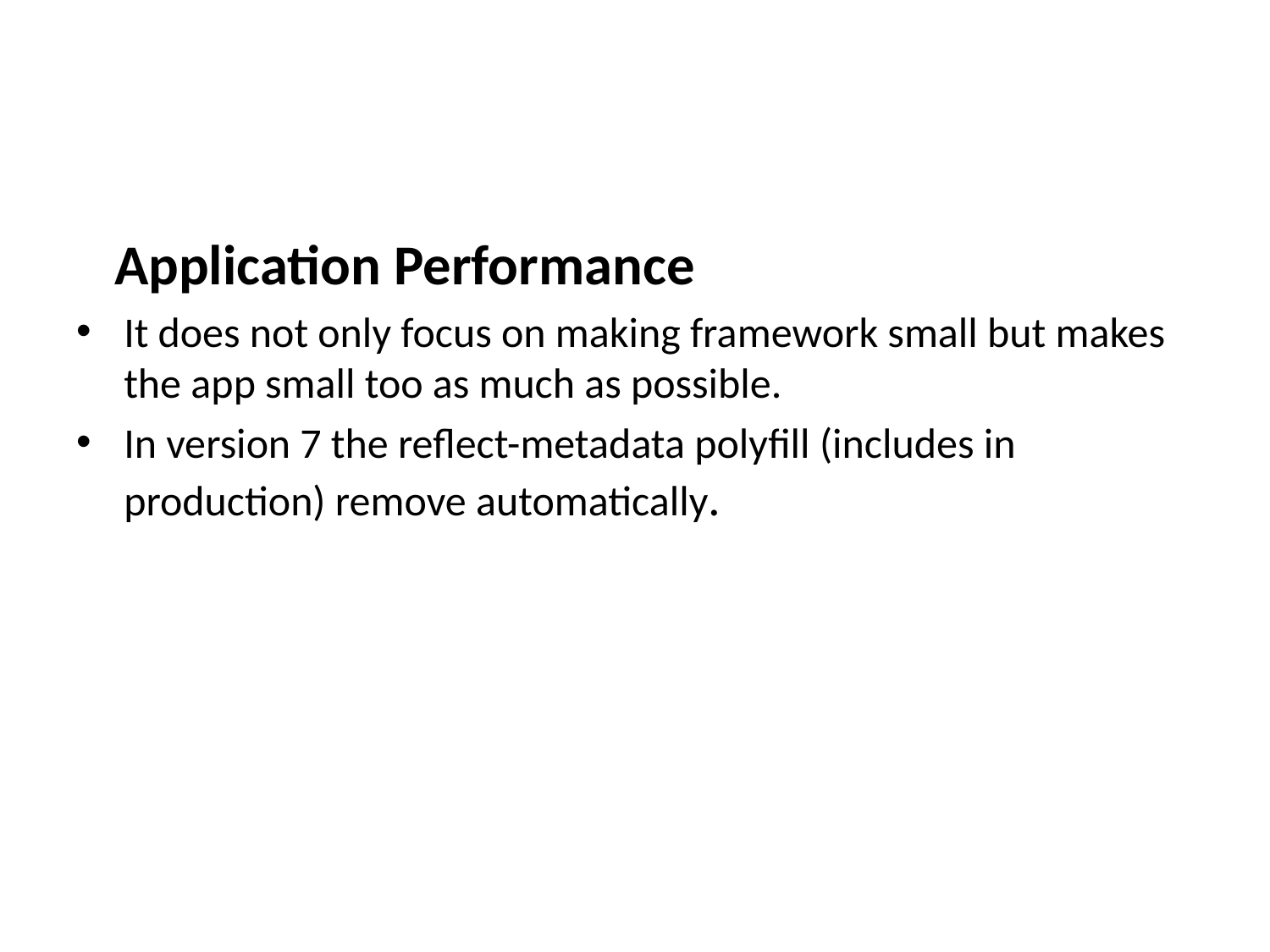

#
   Application Performance
It does not only focus on making framework small but makes the app small too as much as possible.
In version 7 the reflect-metadata polyfill (includes in production) remove automatically.